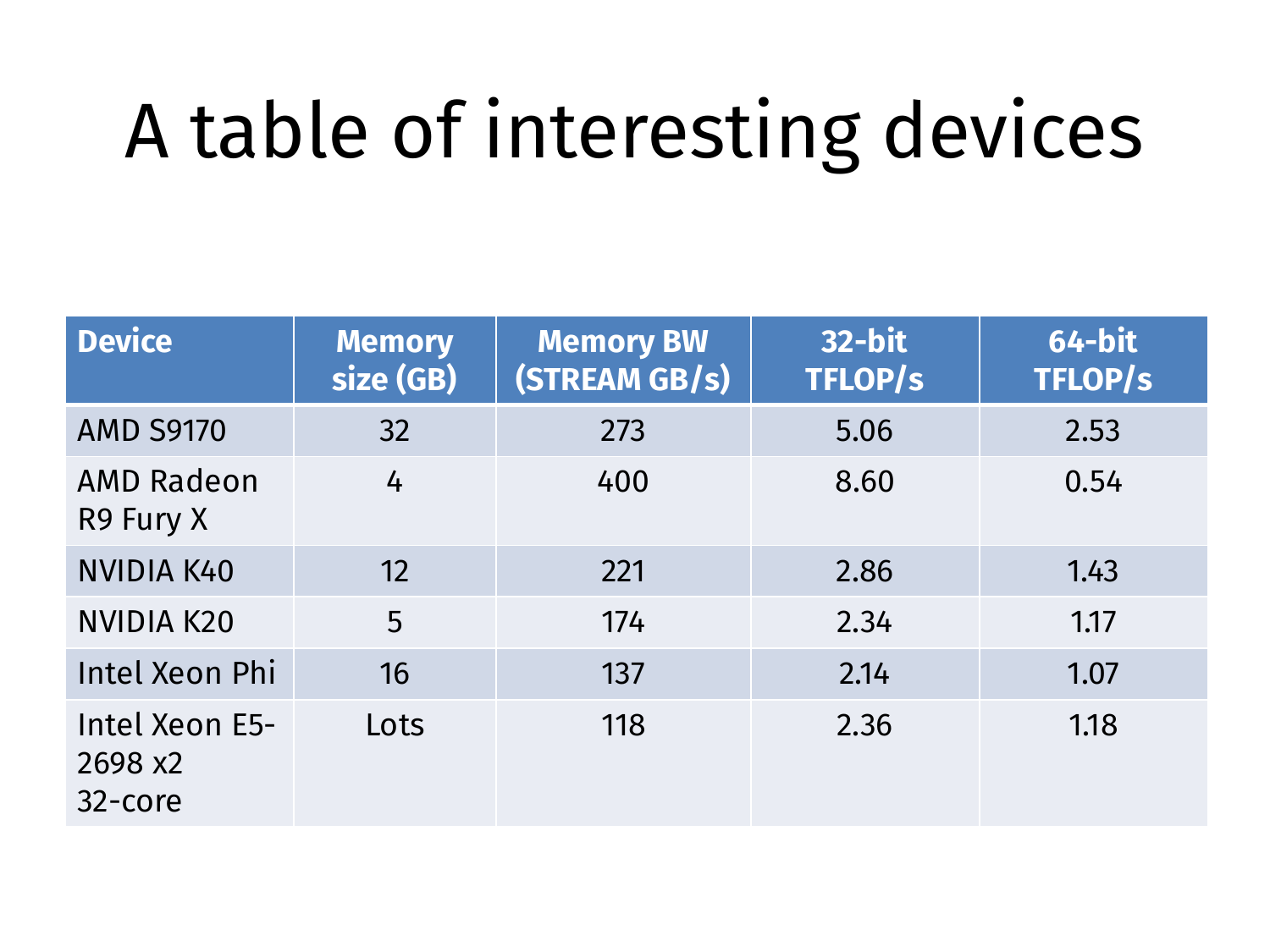

# A table of interesting devices
| Device | Memory size (GB) | Memory BW (STREAM GB/s) | 32-bit TFLOP/s | 64-bit TFLOP/s |
| --- | --- | --- | --- | --- |
| AMD S9170 | 32 | 273 | 5.06 | 2.53 |
| AMD Radeon R9 Fury X | 4 | 400 | 8.60 | 0.54 |
| NVIDIA K40 | 12 | 221 | 2.86 | 1.43 |
| NVIDIA K20 | 5 | 174 | 2.34 | 1.17 |
| Intel Xeon Phi | 16 | 137 | 2.14 | 1.07 |
| Intel Xeon E5-2698 x2 32-core | Lots | 118 | 2.36 | 1.18 |